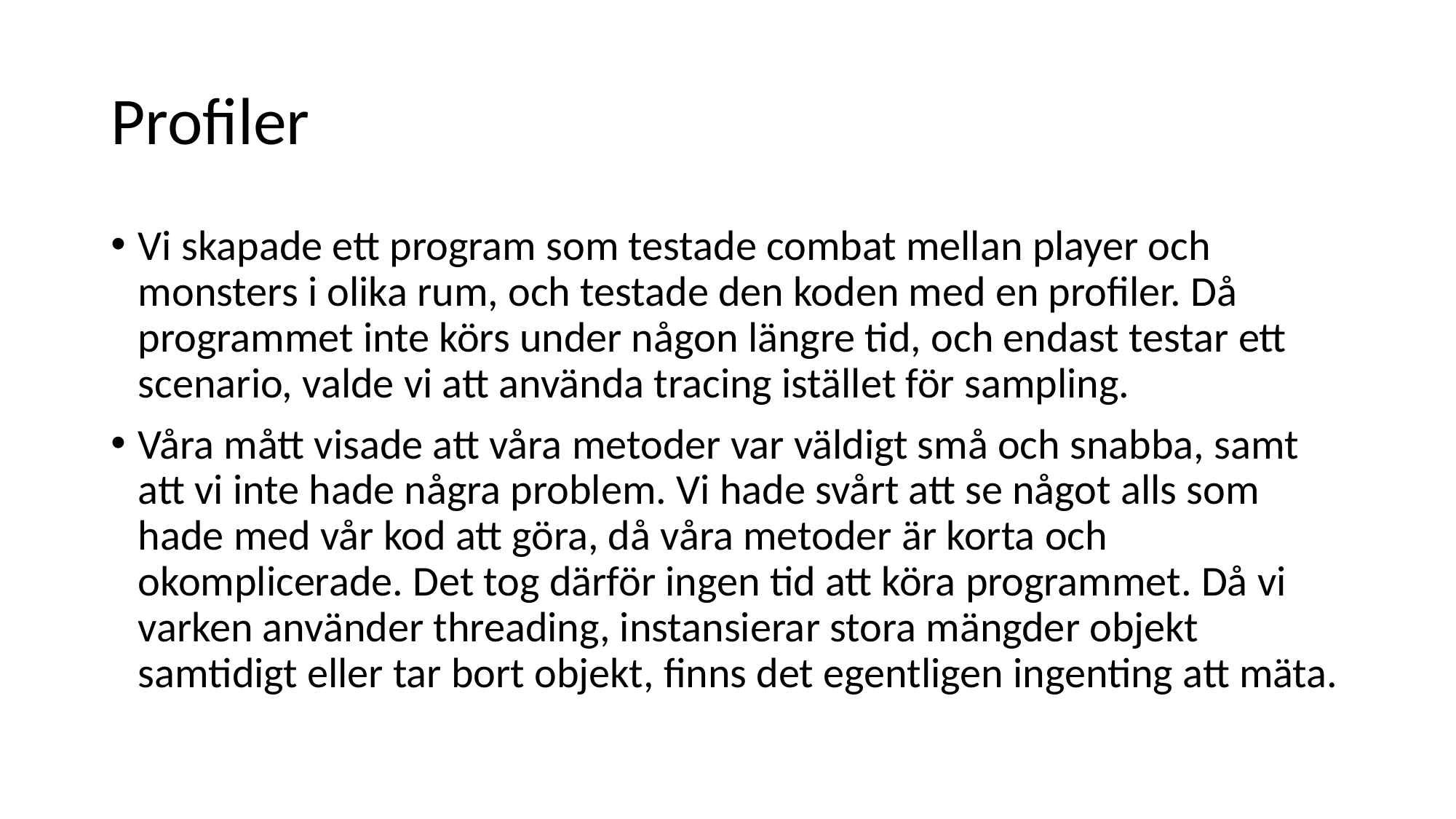

# Profiler
Vi skapade ett program som testade combat mellan player och monsters i olika rum, och testade den koden med en profiler. Då programmet inte körs under någon längre tid, och endast testar ett scenario, valde vi att använda tracing istället för sampling.
Våra mått visade att våra metoder var väldigt små och snabba, samt att vi inte hade några problem. Vi hade svårt att se något alls som hade med vår kod att göra, då våra metoder är korta och okomplicerade. Det tog därför ingen tid att köra programmet. Då vi varken använder threading, instansierar stora mängder objekt samtidigt eller tar bort objekt, finns det egentligen ingenting att mäta.